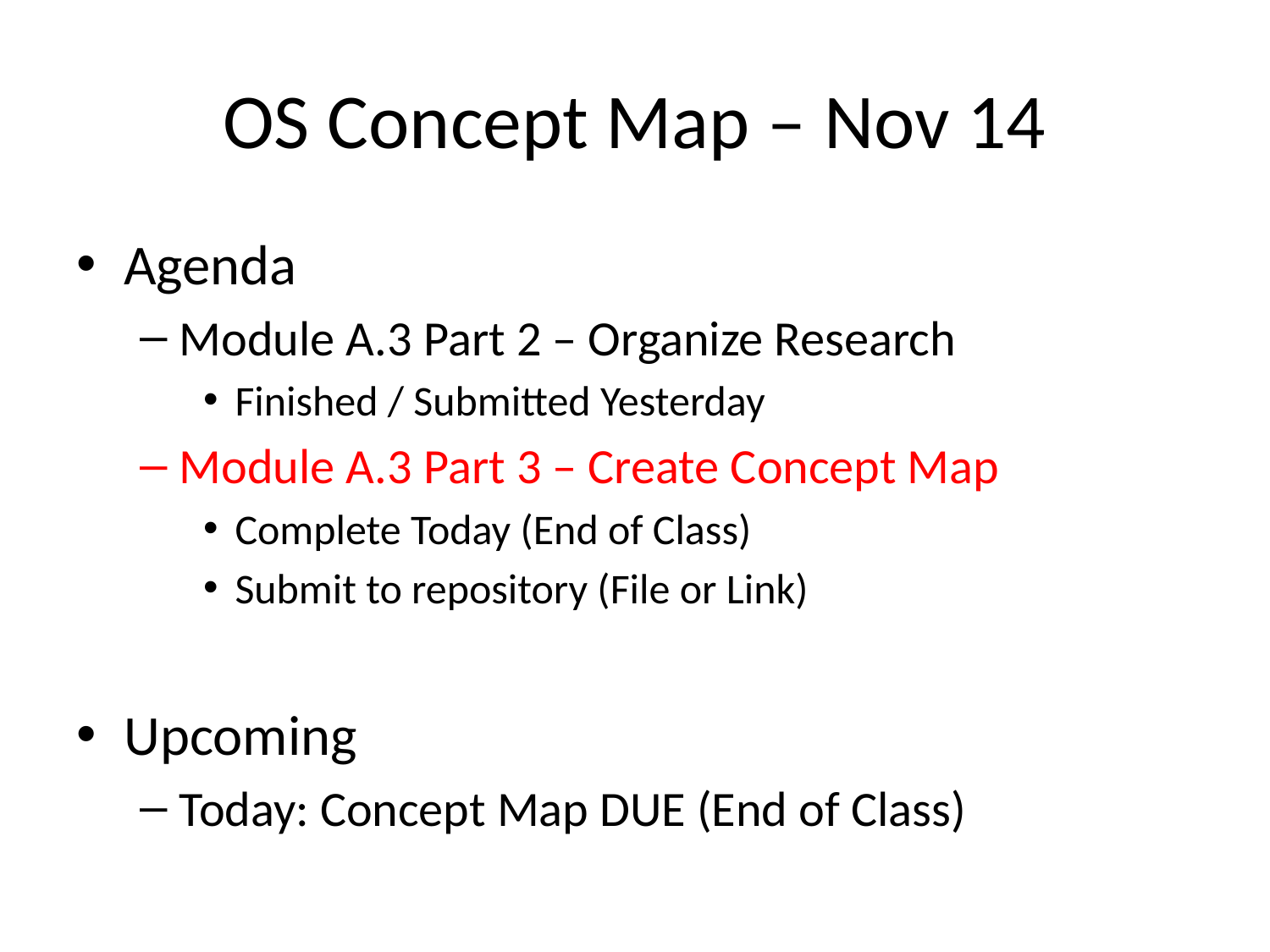

# OS Concept Map – Nov 14
Agenda
Module A.3 Part 2 – Organize Research
Finished / Submitted Yesterday
Module A.3 Part 3 – Create Concept Map
Complete Today (End of Class)
Submit to repository (File or Link)

Upcoming
Today: Concept Map DUE (End of Class)